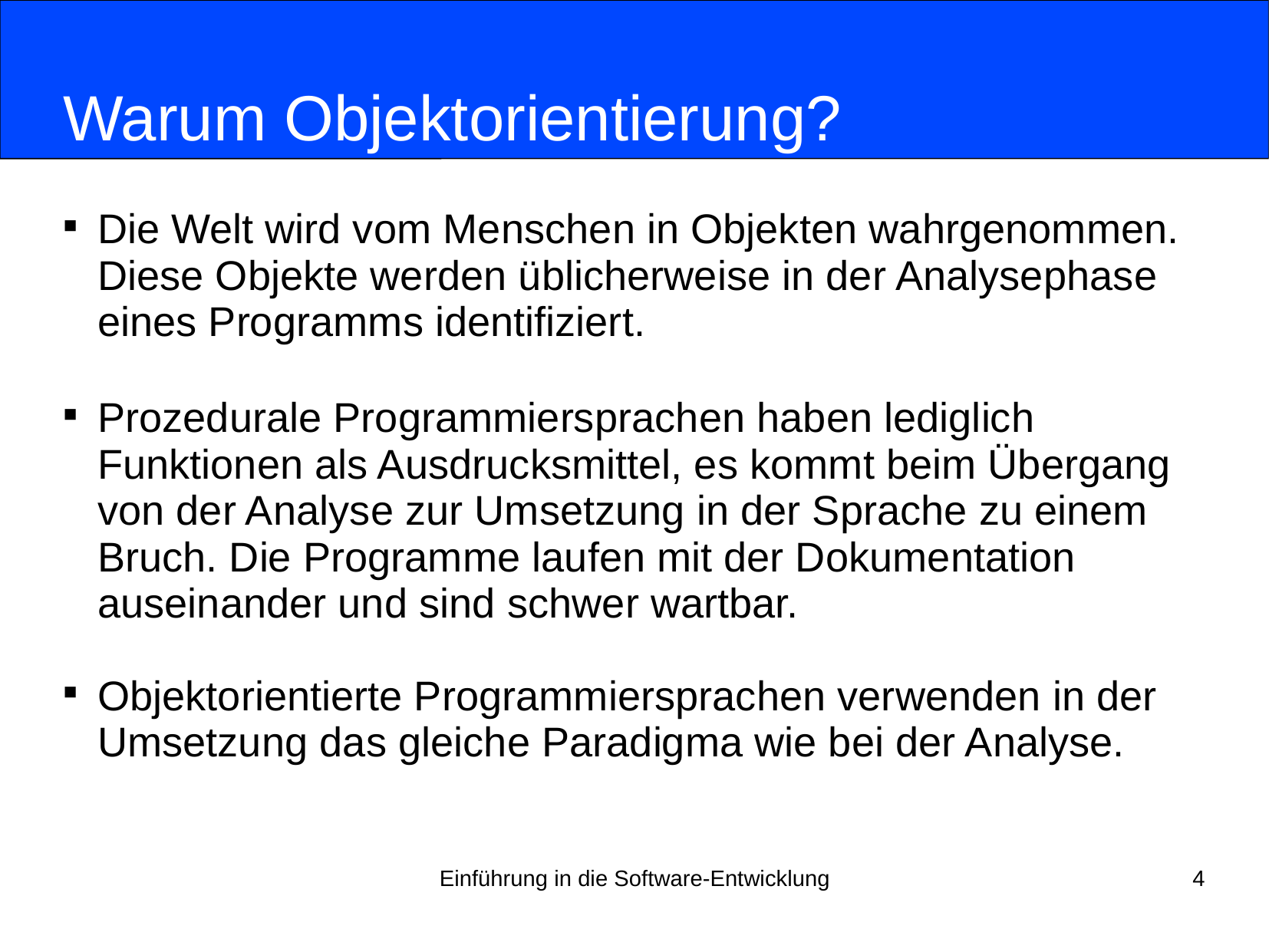

# Warum Objektorientierung?
Die Welt wird vom Menschen in Objekten wahrgenommen. Diese Objekte werden üblicherweise in der Analysephase eines Programms identifiziert.
Prozedurale Programmiersprachen haben lediglich Funktionen als Ausdrucksmittel, es kommt beim Übergang von der Analyse zur Umsetzung in der Sprache zu einem Bruch. Die Programme laufen mit der Dokumentation auseinander und sind schwer wartbar.
Objektorientierte Programmiersprachen verwenden in der Umsetzung das gleiche Paradigma wie bei der Analyse.

Einführung in die Software-Entwicklung
4